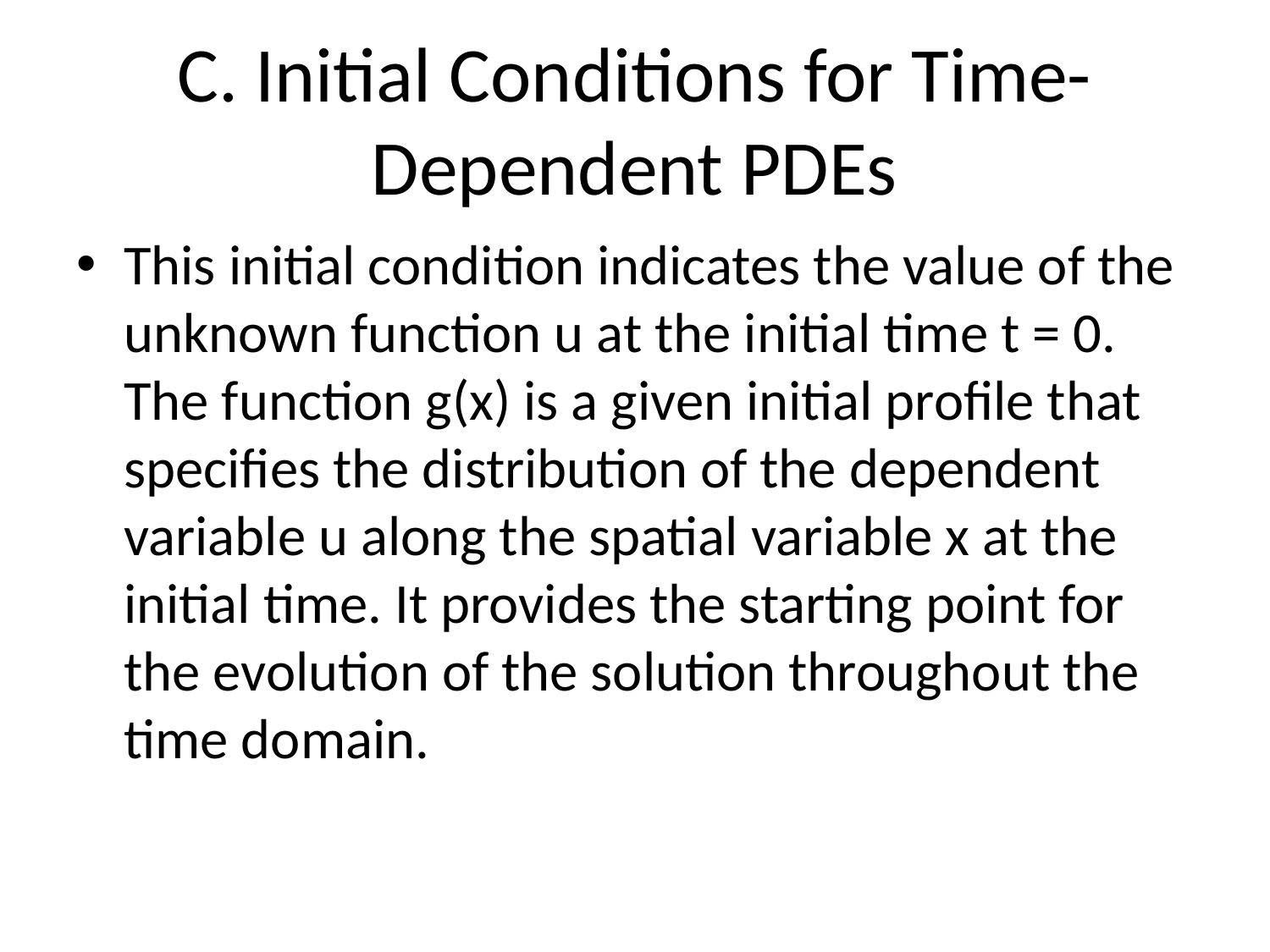

# C. Initial Conditions for Time-Dependent PDEs
This initial condition indicates the value of the unknown function u at the initial time t = 0. The function g(x) is a given initial profile that specifies the distribution of the dependent variable u along the spatial variable x at the initial time. It provides the starting point for the evolution of the solution throughout the time domain.